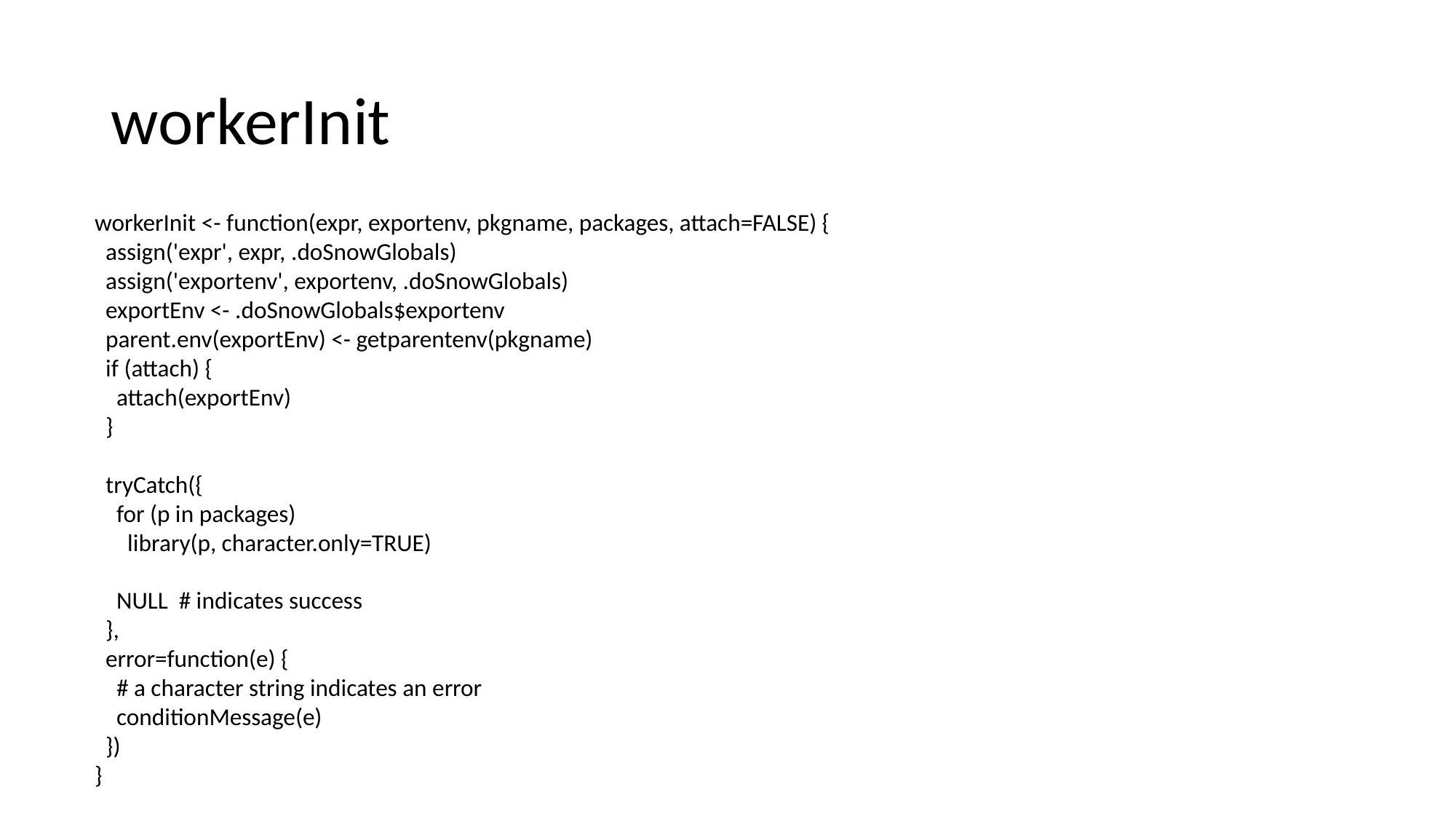

# workerInit
workerInit <- function(expr, exportenv, pkgname, packages, attach=FALSE) {
  assign('expr', expr, .doSnowGlobals)
  assign('exportenv', exportenv, .doSnowGlobals)
  exportEnv <- .doSnowGlobals$exportenv
  parent.env(exportEnv) <- getparentenv(pkgname)
  if (attach) {
    attach(exportEnv)
  }

  tryCatch({
    for (p in packages)
      library(p, character.only=TRUE)

    NULL  # indicates success
  },
  error=function(e) {
    # a character string indicates an error
    conditionMessage(e)
  })
}